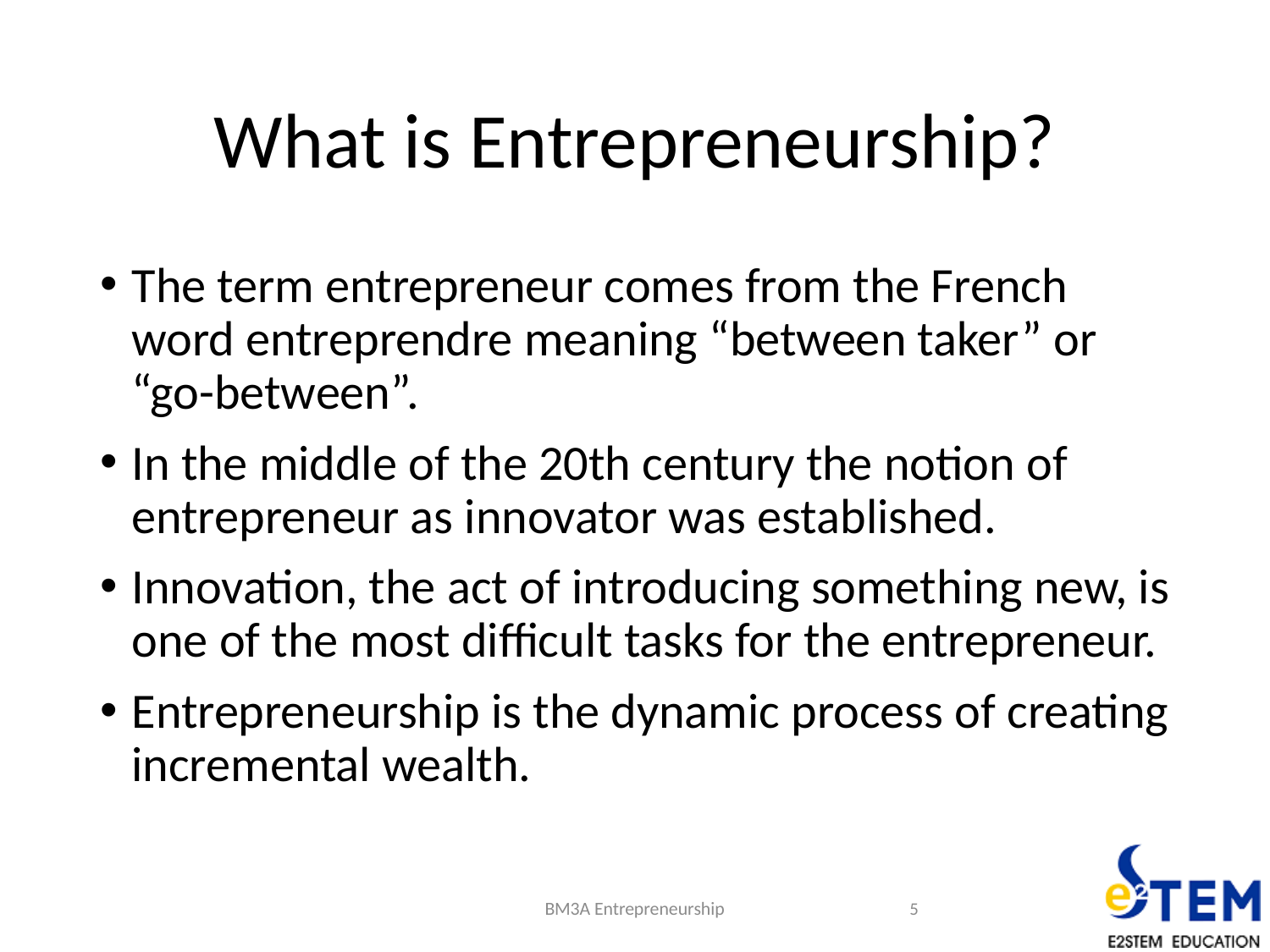

# What is Entrepreneurship?
The term entrepreneur comes from the French word entreprendre meaning “between taker” or “go-between”.
In the middle of the 20th century the notion of entrepreneur as innovator was established.
Innovation, the act of introducing something new, is one of the most difficult tasks for the entrepreneur.
Entrepreneurship is the dynamic process of creating incremental wealth.

BM3A Entrepreneurship
5